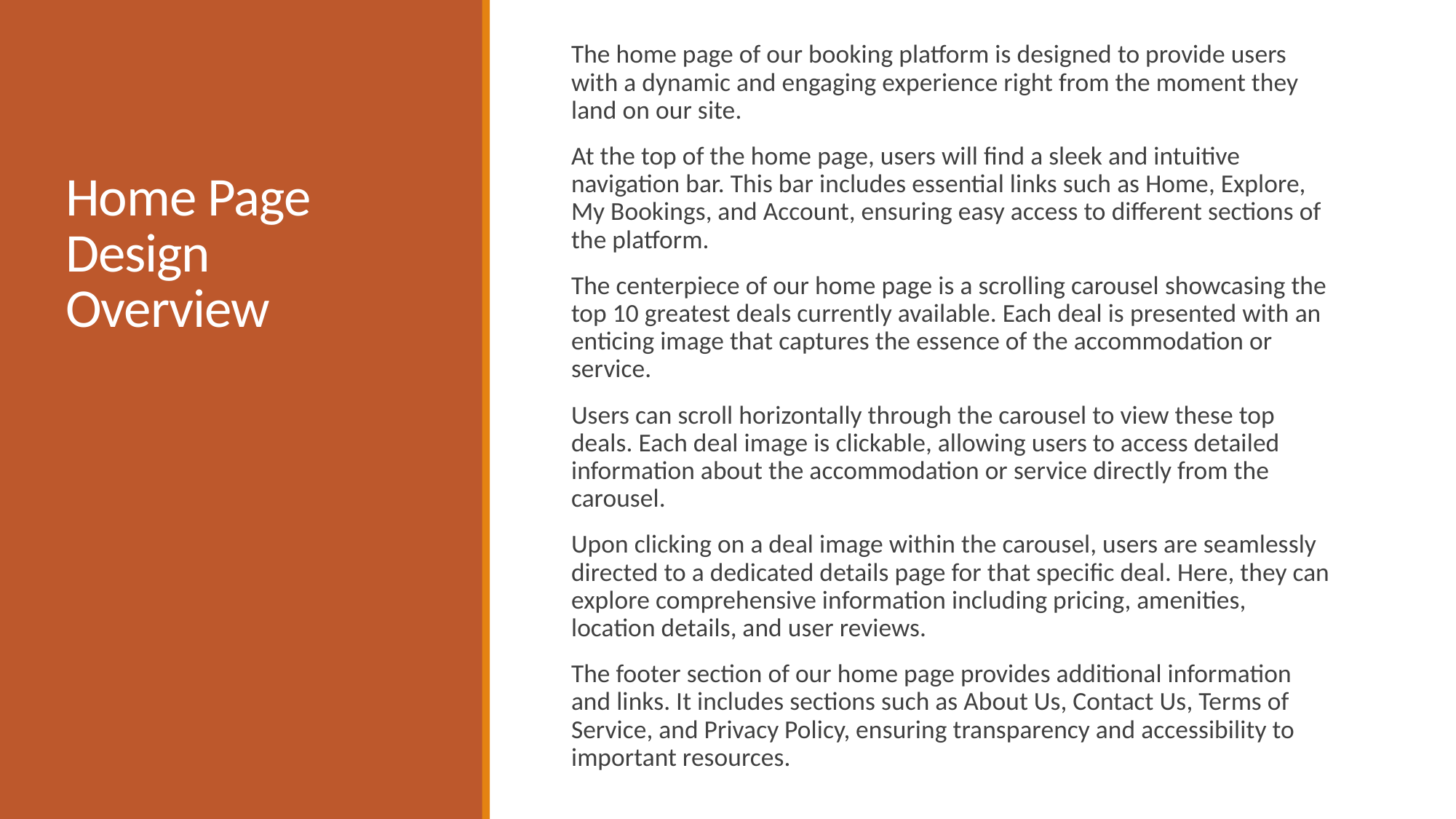

The home page of our booking platform is designed to provide users with a dynamic and engaging experience right from the moment they land on our site.
At the top of the home page, users will find a sleek and intuitive navigation bar. This bar includes essential links such as Home, Explore, My Bookings, and Account, ensuring easy access to different sections of the platform.
The centerpiece of our home page is a scrolling carousel showcasing the top 10 greatest deals currently available. Each deal is presented with an enticing image that captures the essence of the accommodation or service.
Users can scroll horizontally through the carousel to view these top deals. Each deal image is clickable, allowing users to access detailed information about the accommodation or service directly from the carousel.
Upon clicking on a deal image within the carousel, users are seamlessly directed to a dedicated details page for that specific deal. Here, they can explore comprehensive information including pricing, amenities, location details, and user reviews.
The footer section of our home page provides additional information and links. It includes sections such as About Us, Contact Us, Terms of Service, and Privacy Policy, ensuring transparency and accessibility to important resources.

# Home Page Design Overview